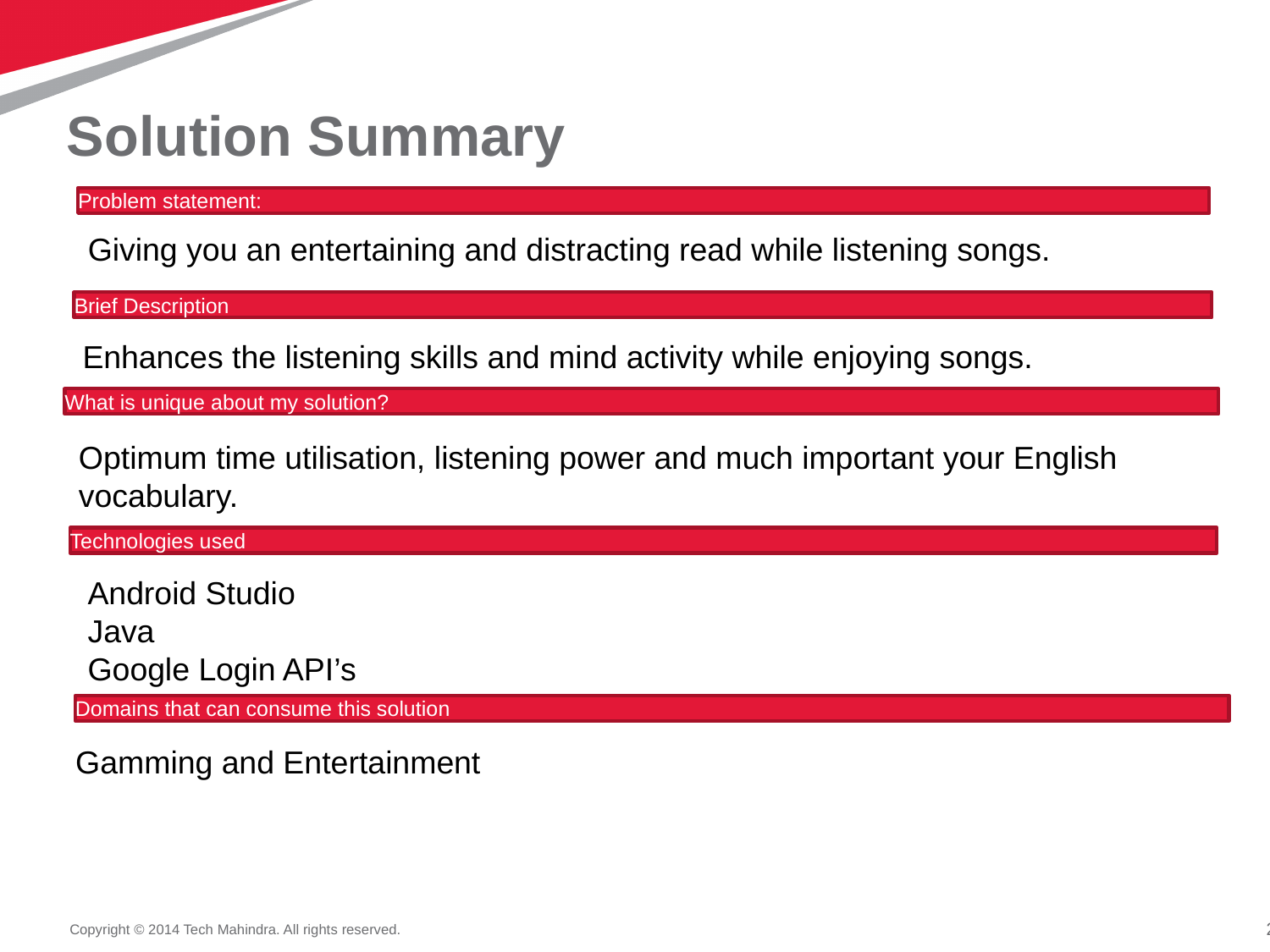

# Solution Summary
Problem statement:
Giving you an entertaining and distracting read while listening songs.
Brief Description
Enhances the listening skills and mind activity while enjoying songs.
What is unique about my solution?
Optimum time utilisation, listening power and much important your English vocabulary.
Technologies used
Android Studio
Java
Google Login API’s
Domains that can consume this solution
Gamming and Entertainment